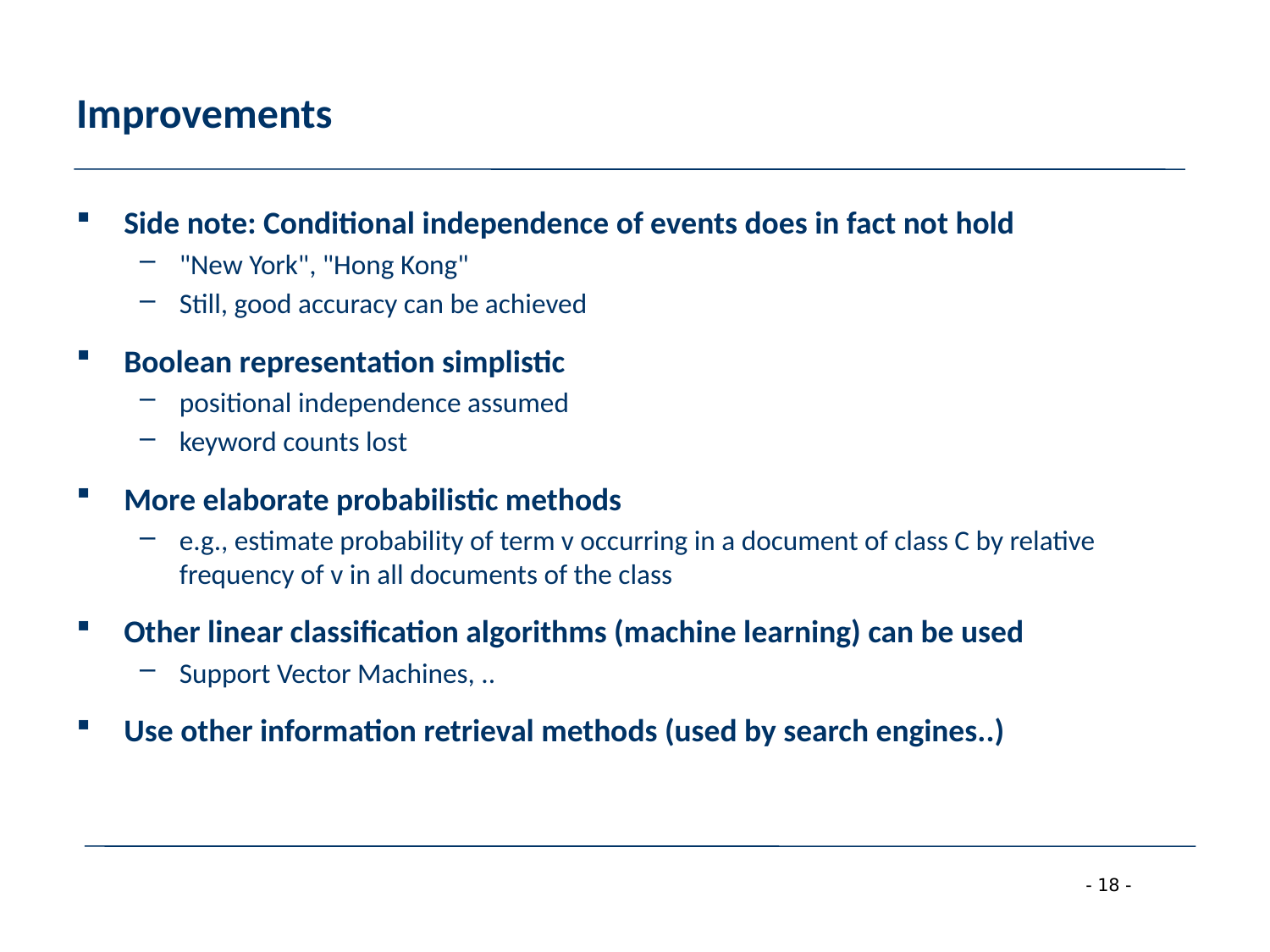

# Improvements
Side note: Conditional independence of events does in fact not hold
"New York", "Hong Kong"
Still, good accuracy can be achieved
Boolean representation simplistic
positional independence assumed
keyword counts lost
More elaborate probabilistic methods
e.g., estimate probability of term v occurring in a document of class C by relative frequency of v in all documents of the class
Other linear classification algorithms (machine learning) can be used
Support Vector Machines, ..
Use other information retrieval methods (used by search engines..)